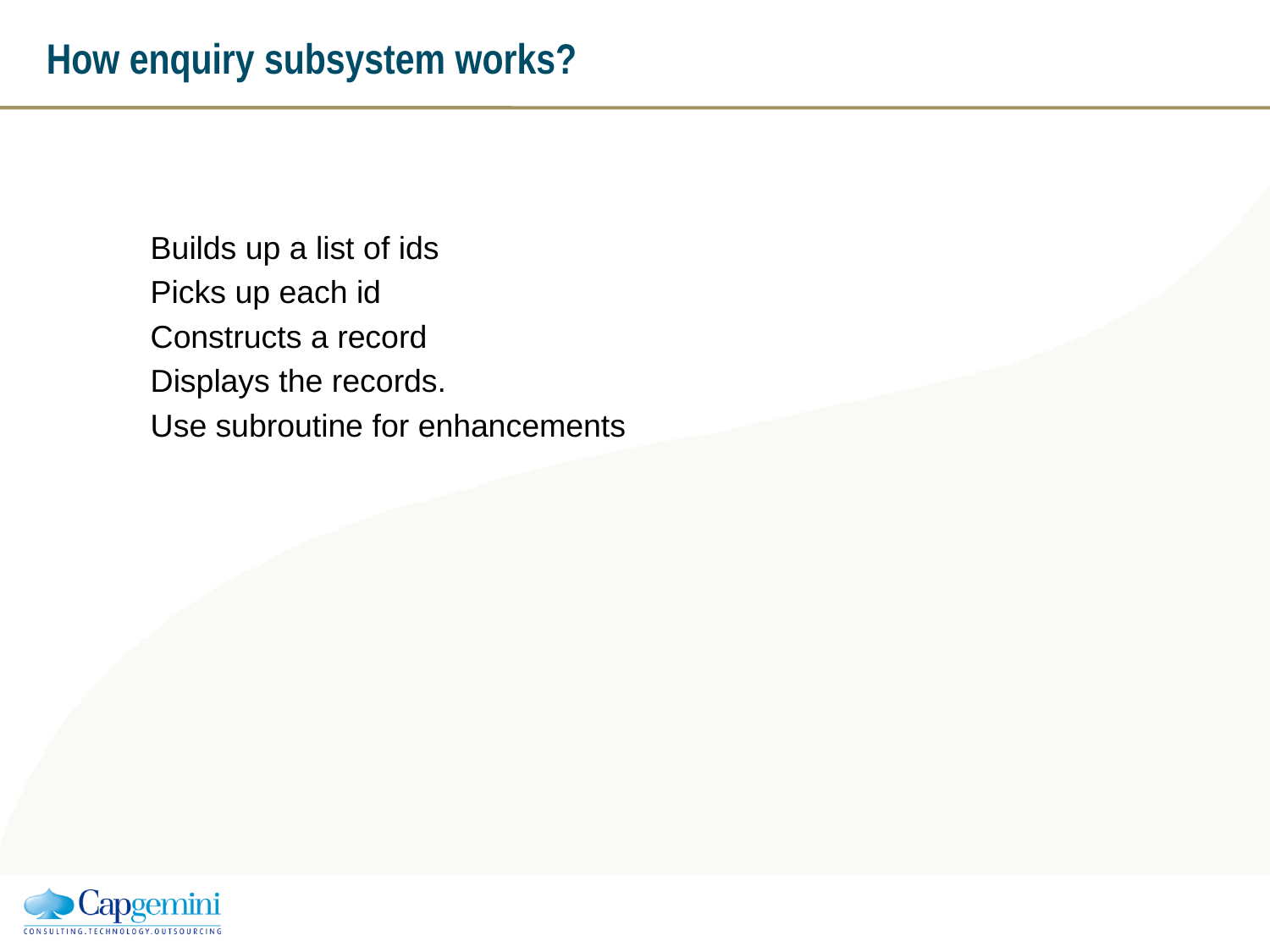

# How enquiry subsystem works?
Builds up a list of ids
Picks up each id
Constructs a record
Displays the records.
Use subroutine for enhancements